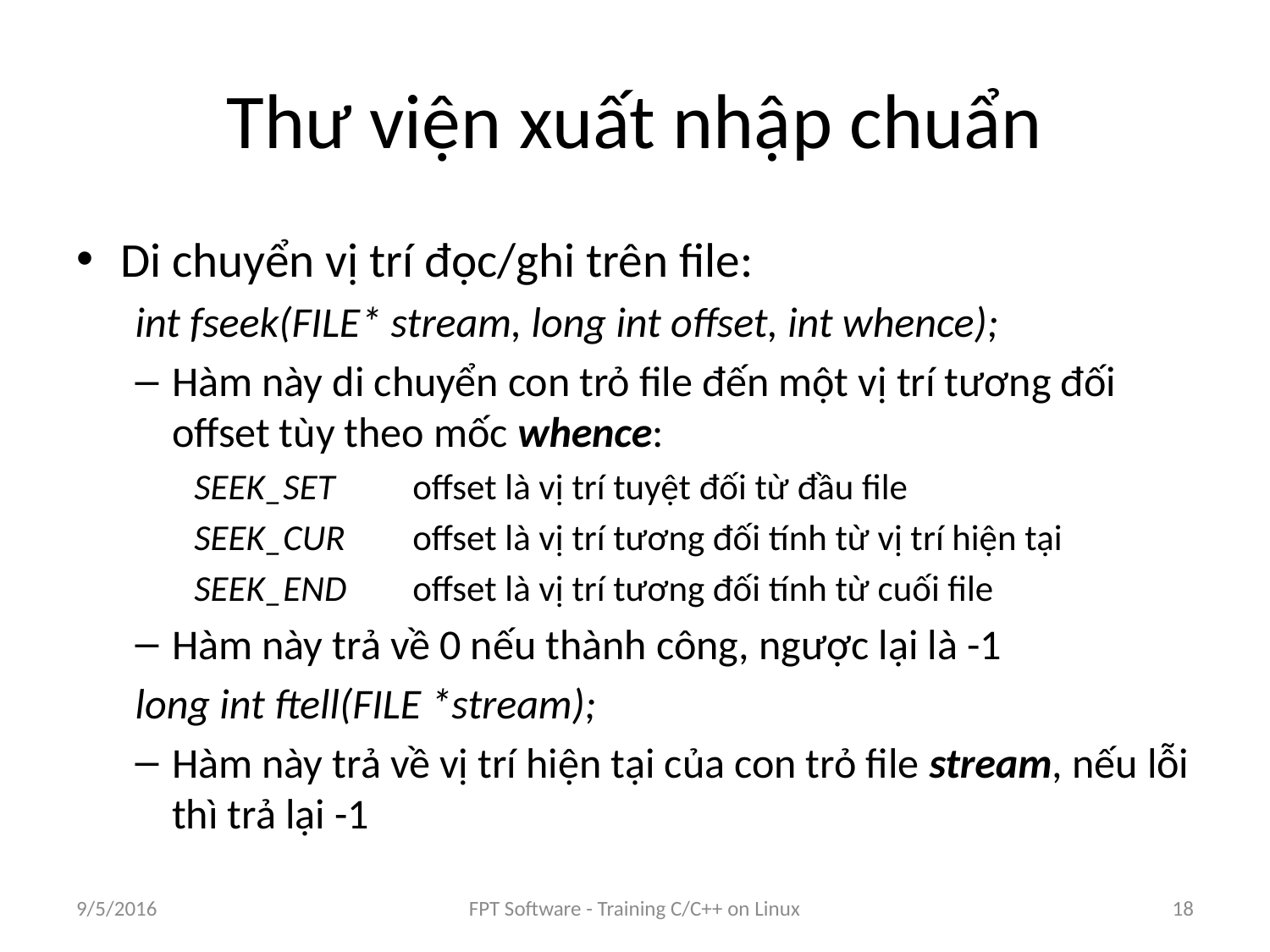

# Thư viện xuất nhập chuẩn
Di chuyển vị trí đọc/ghi trên file:
int fseek(FILE* stream, long int offset, int whence);
Hàm này di chuyển con trỏ file đến một vị trí tương đối offset tùy theo mốc whence:
SEEK_SET	offset là vị trí tuyệt đối từ đầu file
SEEK_CUR	offset là vị trí tương đối tính từ vị trí hiện tại
SEEK_END 	offset là vị trí tương đối tính từ cuối file
Hàm này trả về 0 nếu thành công, ngược lại là -1
long int ftell(FILE *stream);
Hàm này trả về vị trí hiện tại của con trỏ file stream, nếu lỗi thì trả lại -1

9/5/2016
FPT Software - Training C/C++ on Linux
18